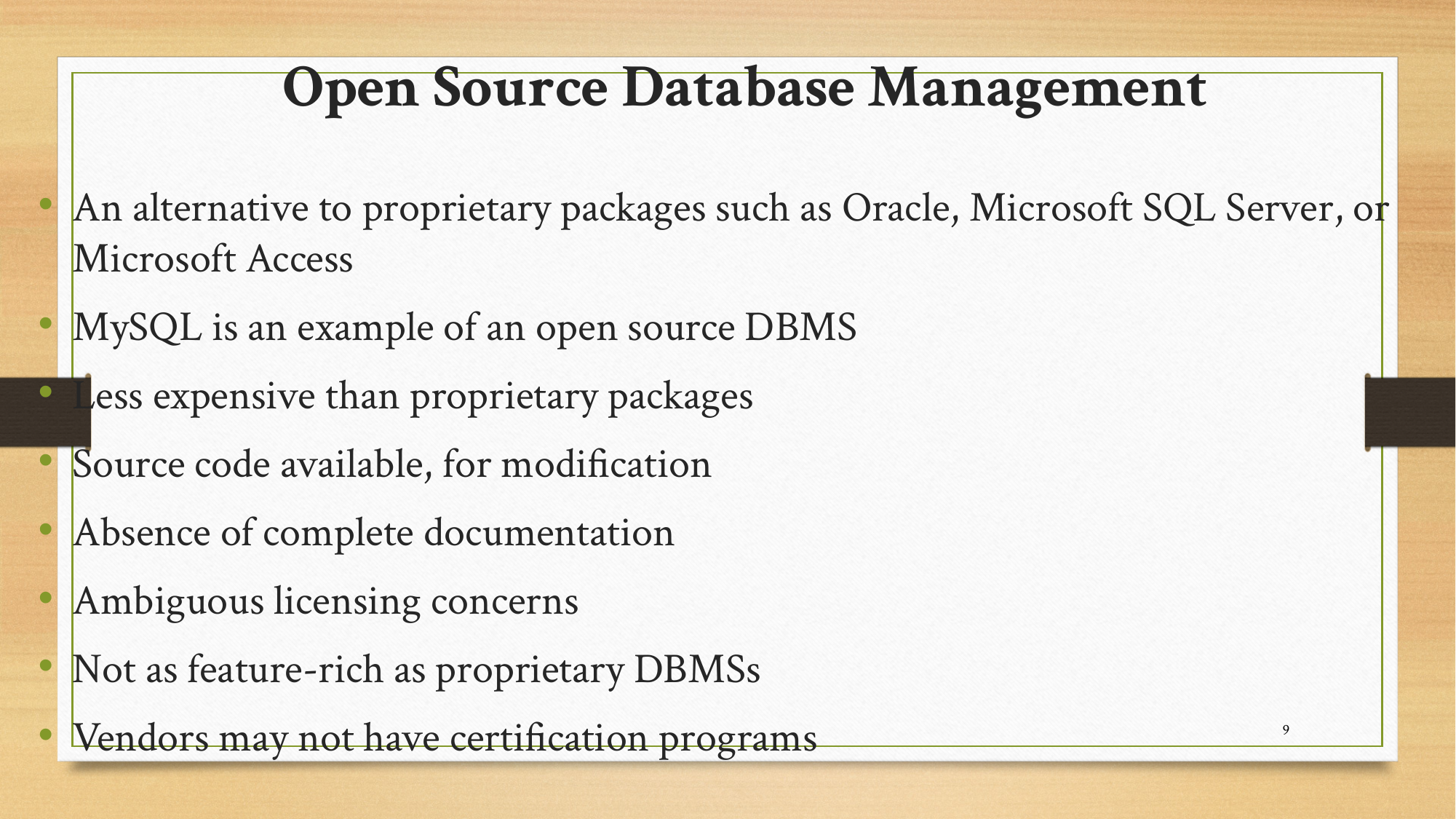

# Open Source Database Management
An alternative to proprietary packages such as Oracle, Microsoft SQL Server, or Microsoft Access
MySQL is an example of an open source DBMS
Less expensive than proprietary packages
Source code available, for modification
Absence of complete documentation
Ambiguous licensing concerns
Not as feature-rich as proprietary DBMSs
Vendors may not have certification programs
9